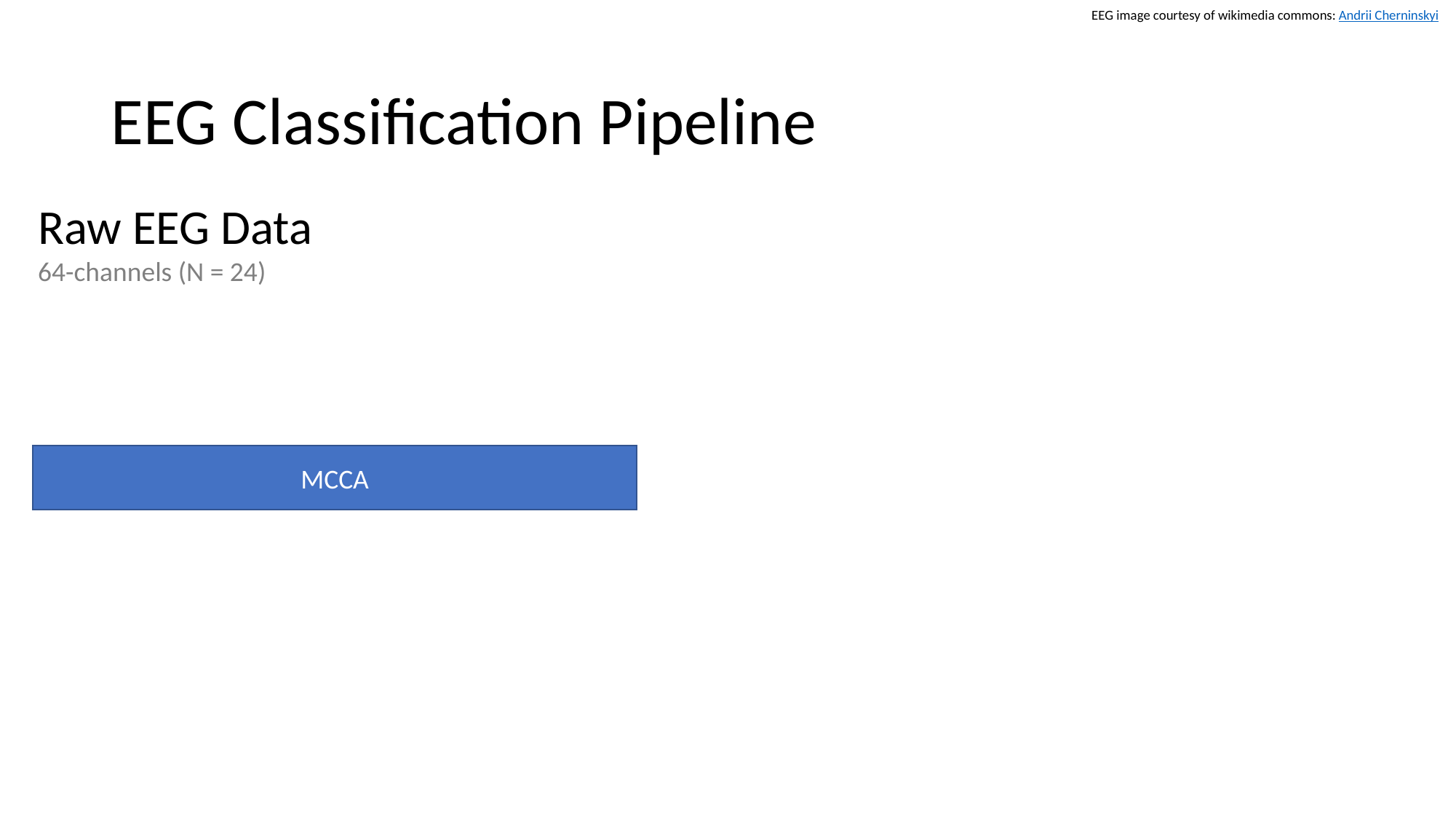

EEG image courtesy of wikimedia commons: Andrii Cherninskyi
# EEG Classification Pipeline
Raw EEG Data
64-channels (N = 24)
MCCA